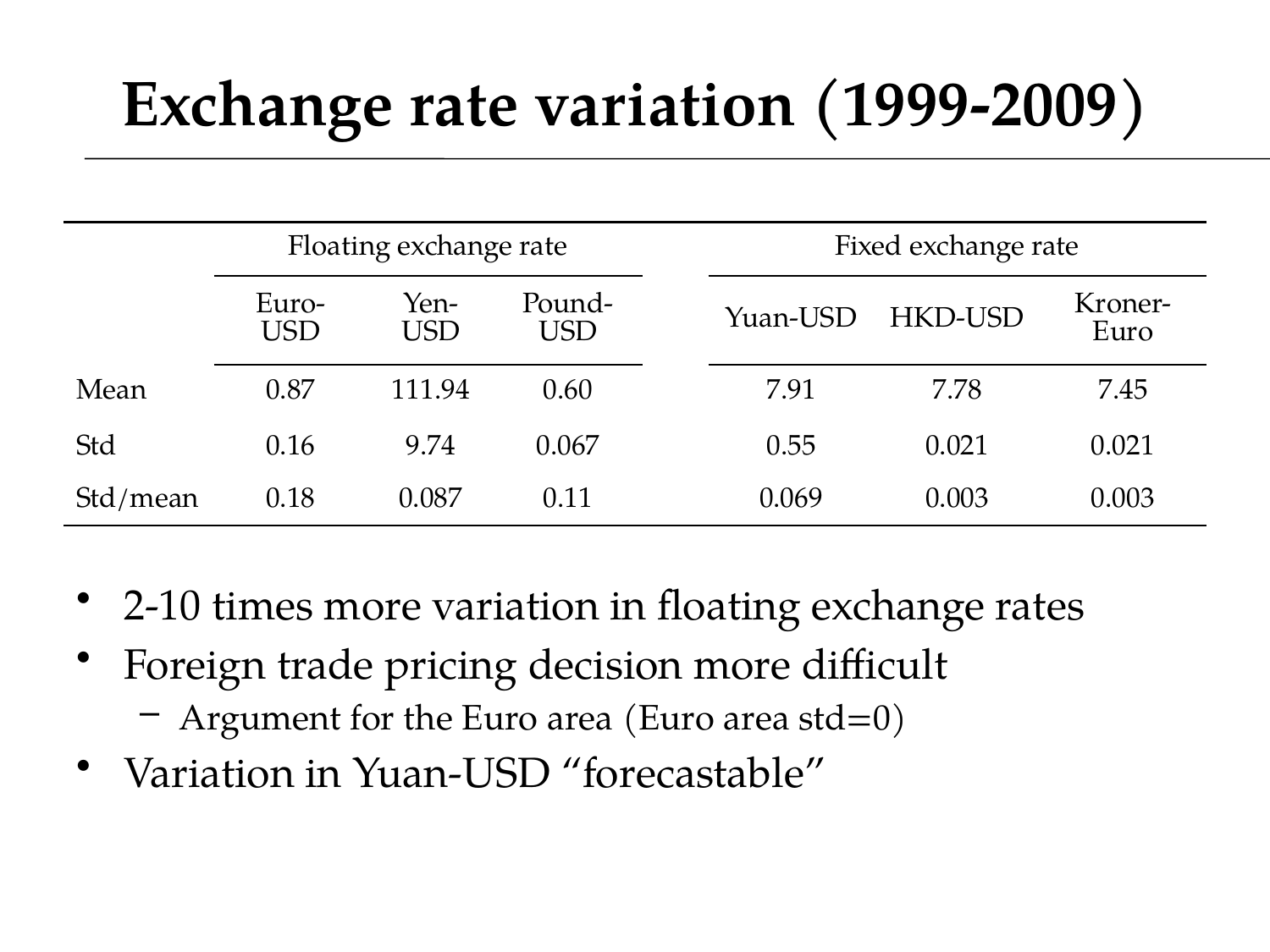

# Exchange rate variation (1999-2009)
|  | Floating exchange rate |  |  |  | Fixed exchange rate |  |  |
| --- | --- | --- | --- | --- | --- | --- | --- |
|  | Euro-USD | Yen-USD | Pound- USD |  | Yuan-USD | HKD-USD | Kroner-Euro |
| Mean | 0.87 | 111.94 | 0.60 |  | 7.91 | 7.78 | 7.45 |
| Std | 0.16 | 9.74 | 0.067 |  | 0.55 | 0.021 | 0.021 |
| Std/mean | 0.18 | 0.087 | 0.11 |  | 0.069 | 0.003 | 0.003 |
2-10 times more variation in floating exchange rates
Foreign trade pricing decision more difficult
Argument for the Euro area (Euro area std=0)
Variation in Yuan-USD “forecastable”